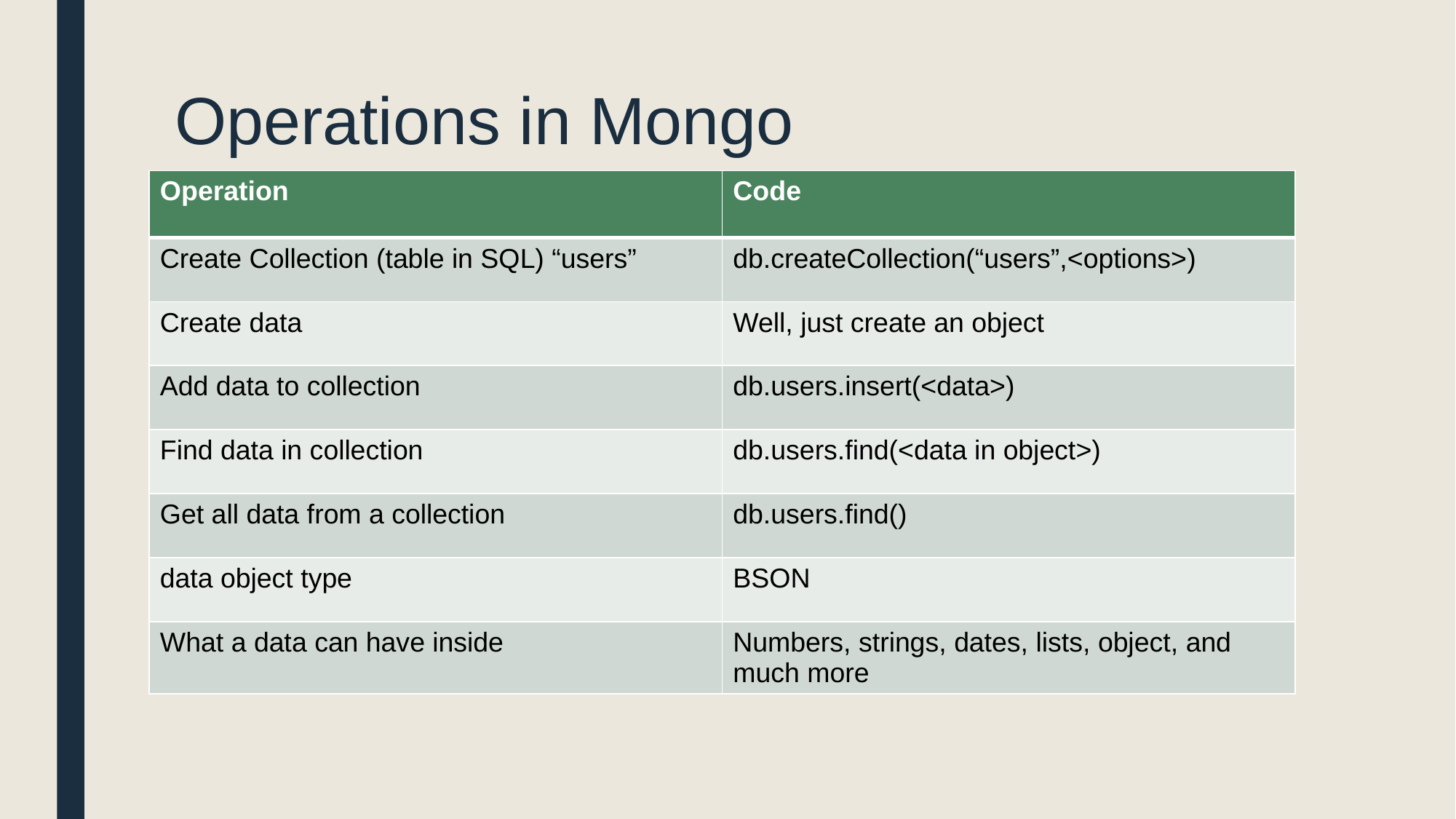

# Operations in Mongo
| Operation | Code |
| --- | --- |
| Create Collection (table in SQL) “users” | db.createCollection(“users”,<options>) |
| Create data | Well, just create an object |
| Add data to collection | db.users.insert(<data>) |
| Find data in collection | db.users.find(<data in object>) |
| Get all data from a collection | db.users.find() |
| data object type | BSON |
| What a data can have inside | Numbers, strings, dates, lists, object, and much more |